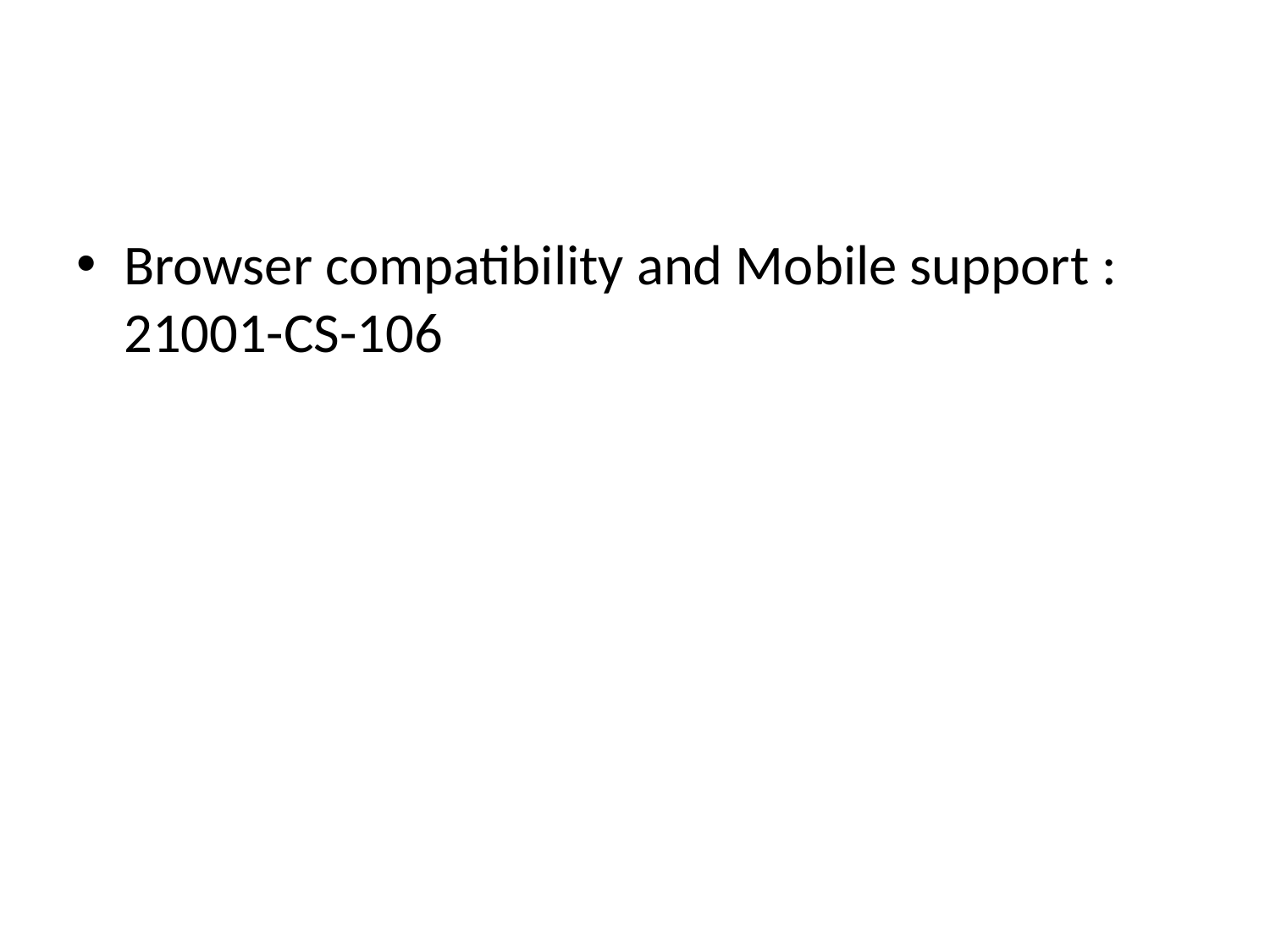

#
Browser compatibility and Mobile support : 21001-CS-106